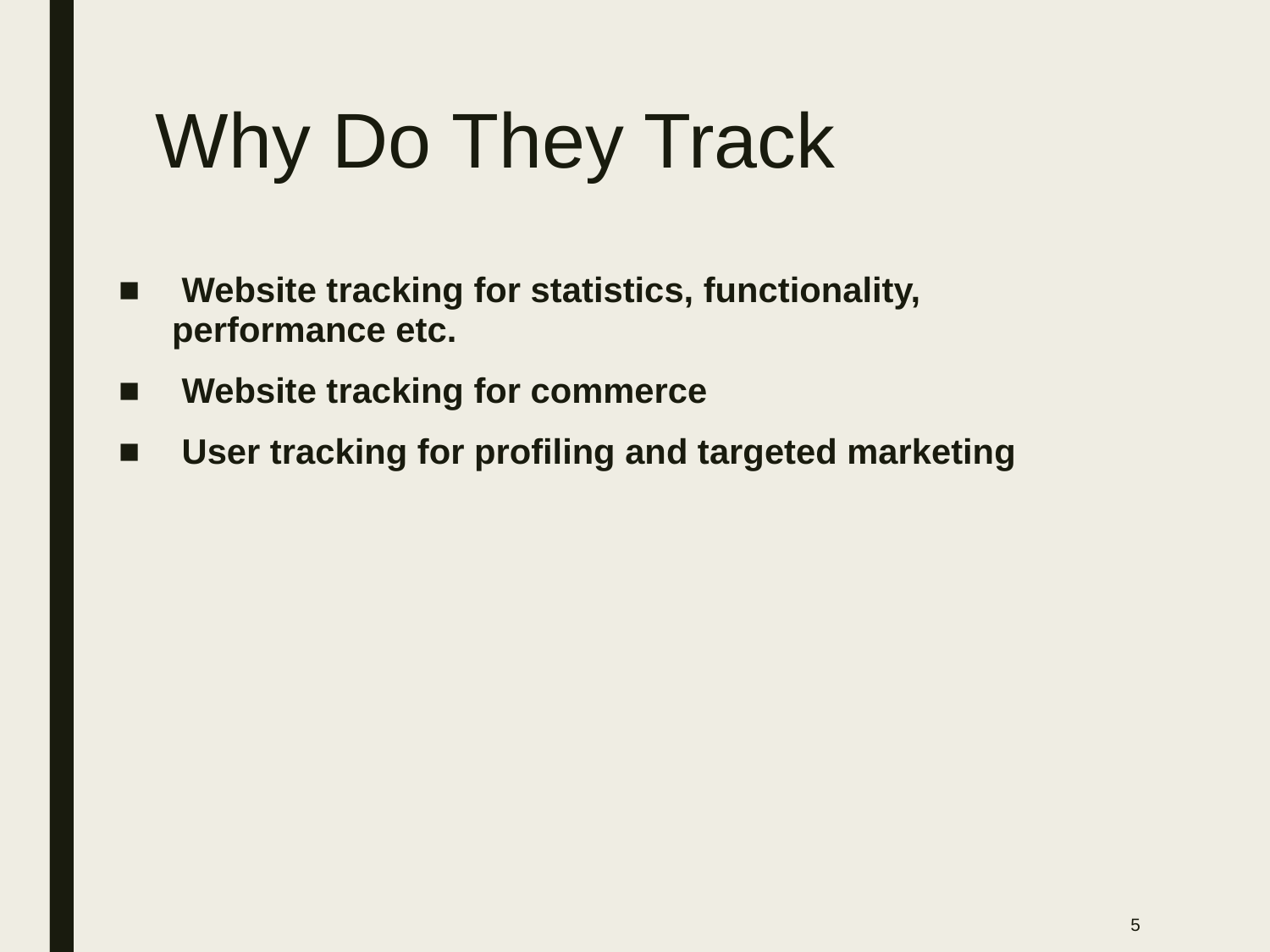

# Why Do They Track
 Website tracking for statistics, functionality, performance etc.
 Website tracking for commerce
 User tracking for profiling and targeted marketing

5